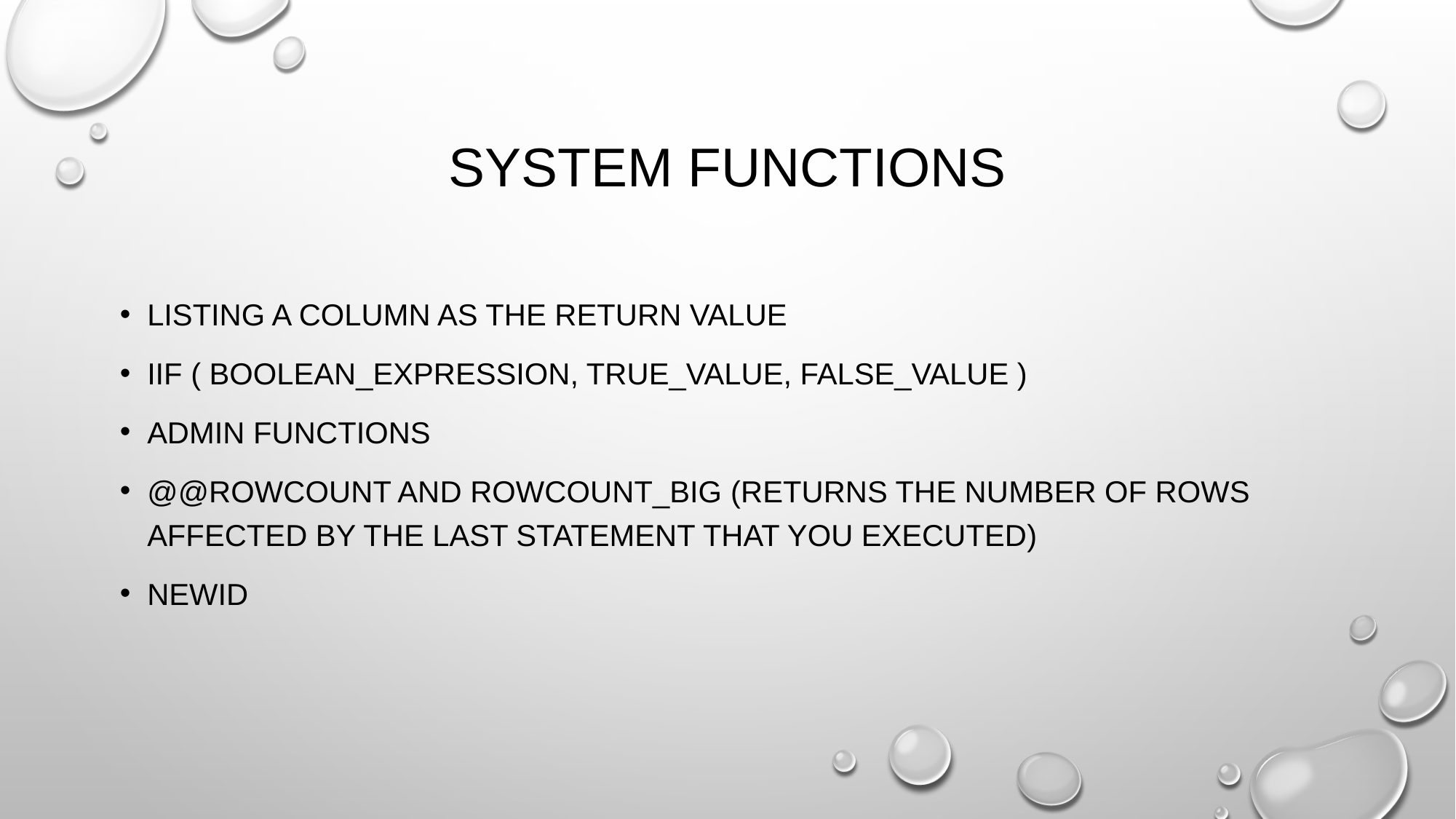

# System Functions
Listing a Column as the Return Value
IIF ( boolean_expression, true_value, false_value )
Admin Functions
@@ROWCOUNT and ROWCOUNT_BIG (returns the number of rows affected by the last statement that you executed)
newid